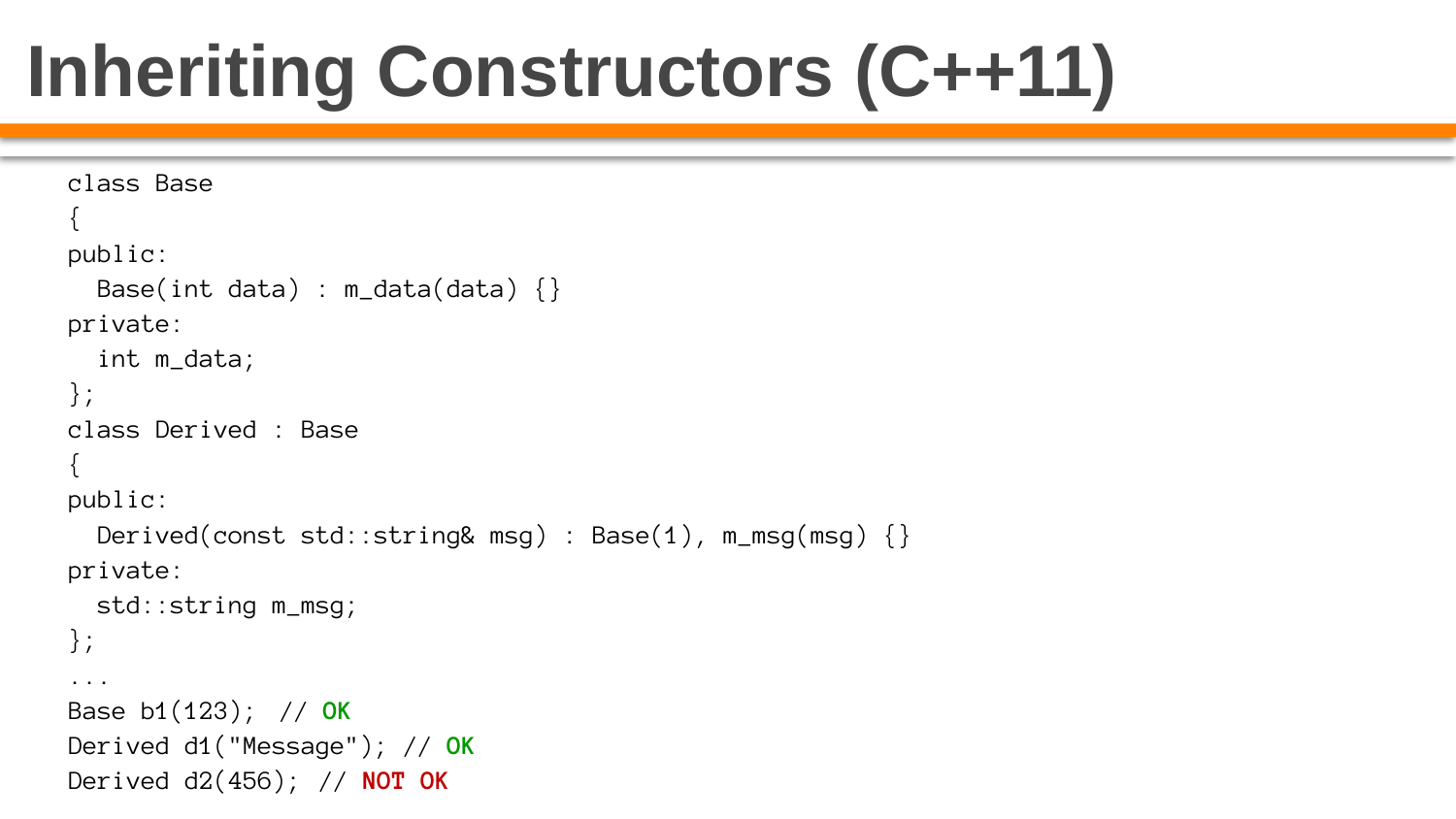

# Inheriting Constructors (C++11)
class Base
{
public:
  Base(int data) : m_data(data) {}
private:
  int m_data;
};
class Derived : Base
{
public:
  Derived(const std::string& msg) : Base(1), m_msg(msg) {}
private:
  std::string m_msg;
};
...
Base b1(123);		 // OK
Derived d1("Message"); // OK
Derived d2(456);	 // NOT OK